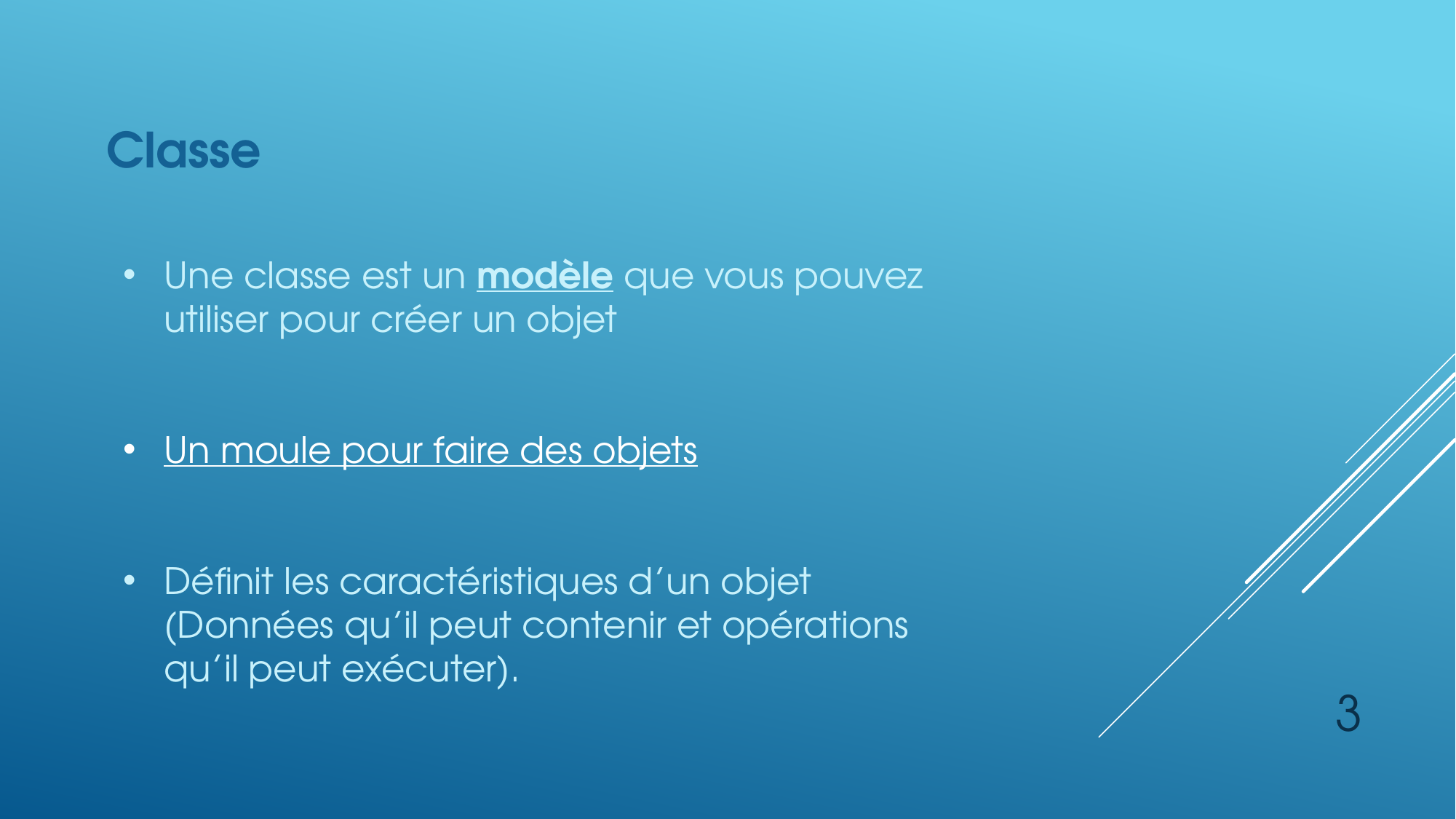

Classe
Une classe est un modèle que vous pouvez utiliser pour créer un objet

Un moule pour faire des objets

Définit les caractéristiques d’un objet (Données qu’il peut contenir et opérations qu’il peut exécuter).
3